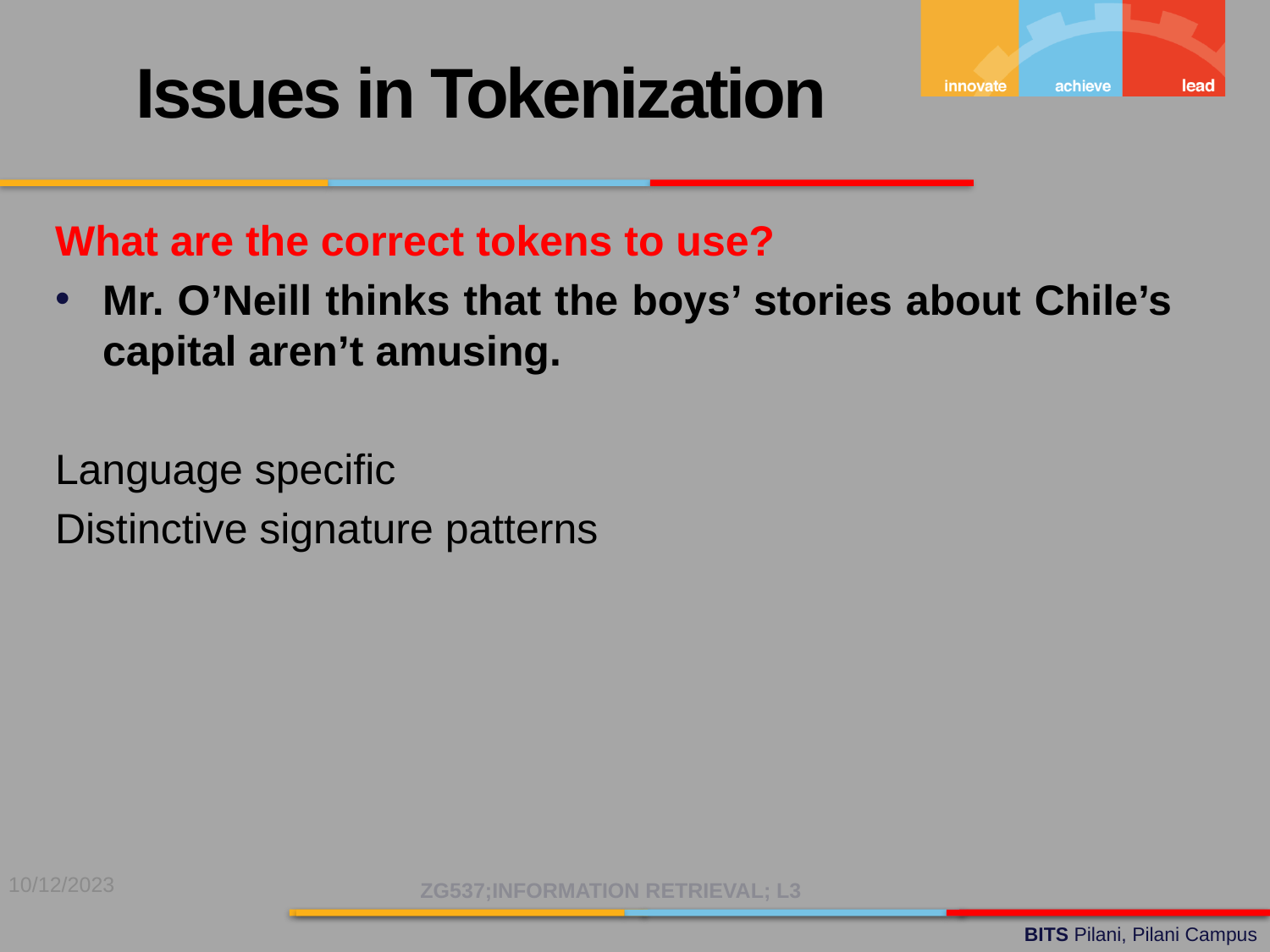

Issues in Tokenization
What are the correct tokens to use?
Mr. O’Neill thinks that the boys’ stories about Chile’s capital aren’t amusing.

Language specific
Distinctive signature patterns
10/12/2023
ZG537;INFORMATION RETRIEVAL; L3